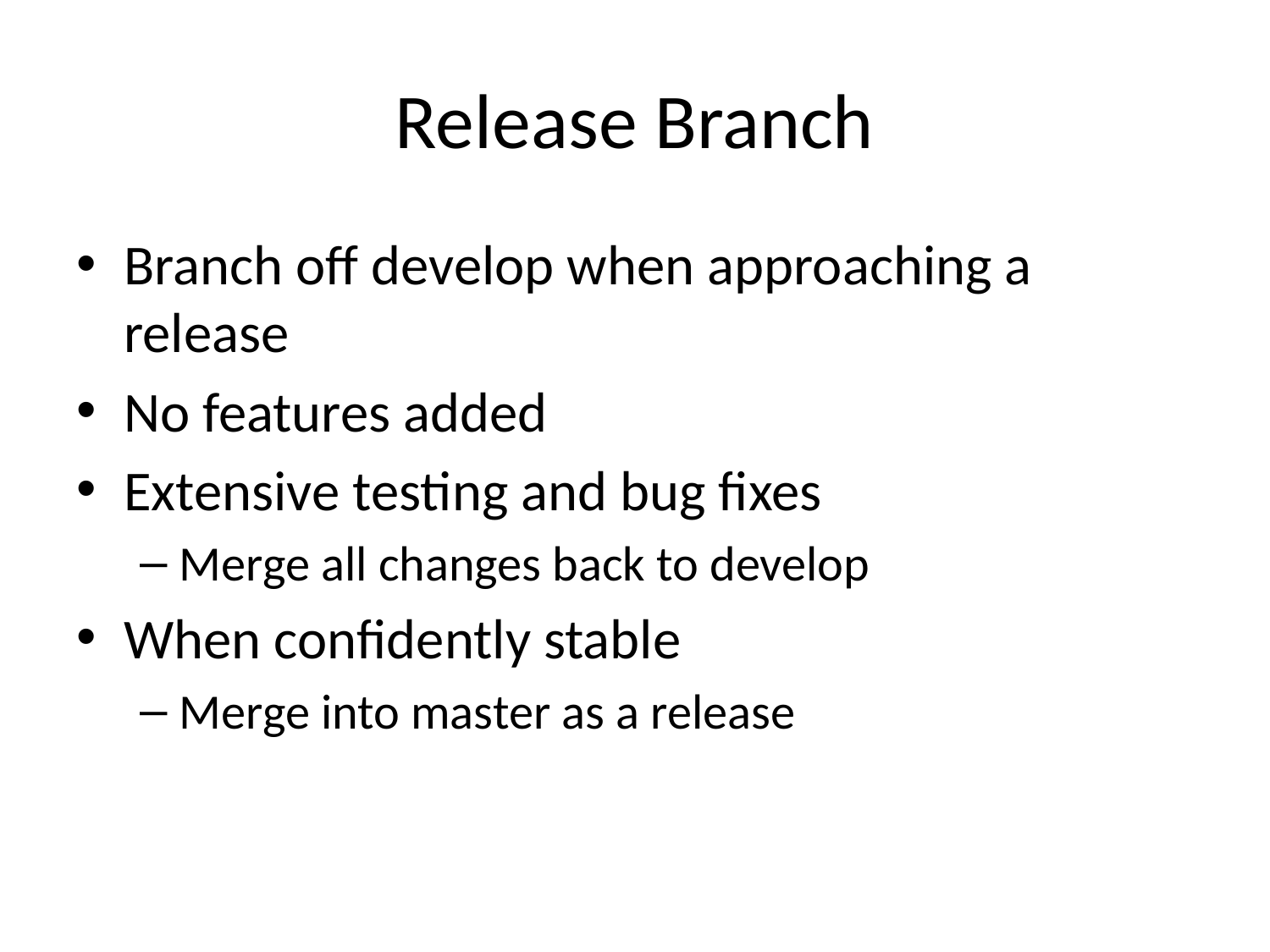

# Release Branch
Branch off develop when approaching a release
No features added
Extensive testing and bug fixes
Merge all changes back to develop
When confidently stable
Merge into master as a release